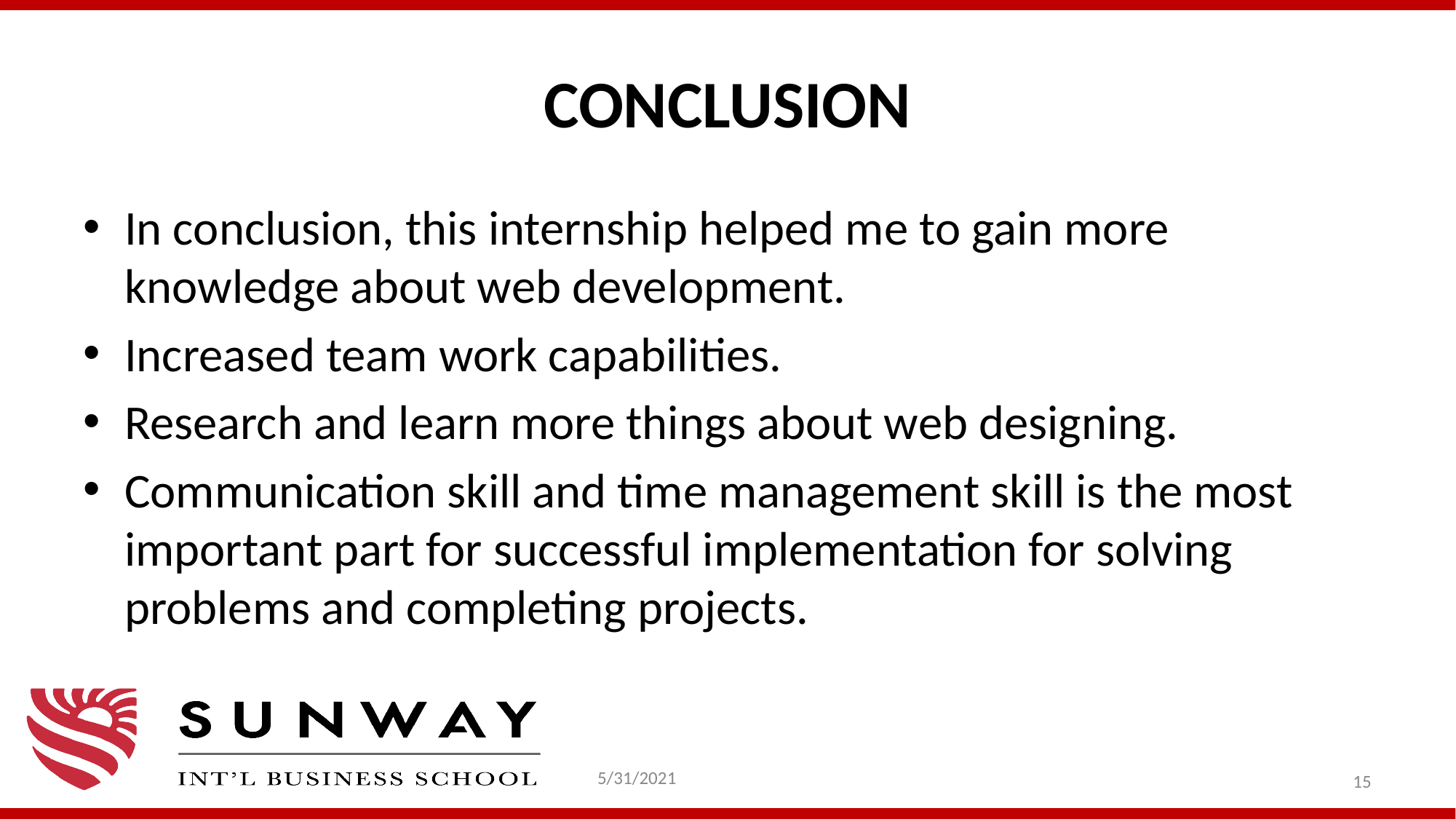

# CONCLUSION
In conclusion, this internship helped me to gain more knowledge about web development.
Increased team work capabilities.
Research and learn more things about web designing.
Communication skill and time management skill is the most important part for successful implementation for solving problems and completing projects.
5/31/2021
15